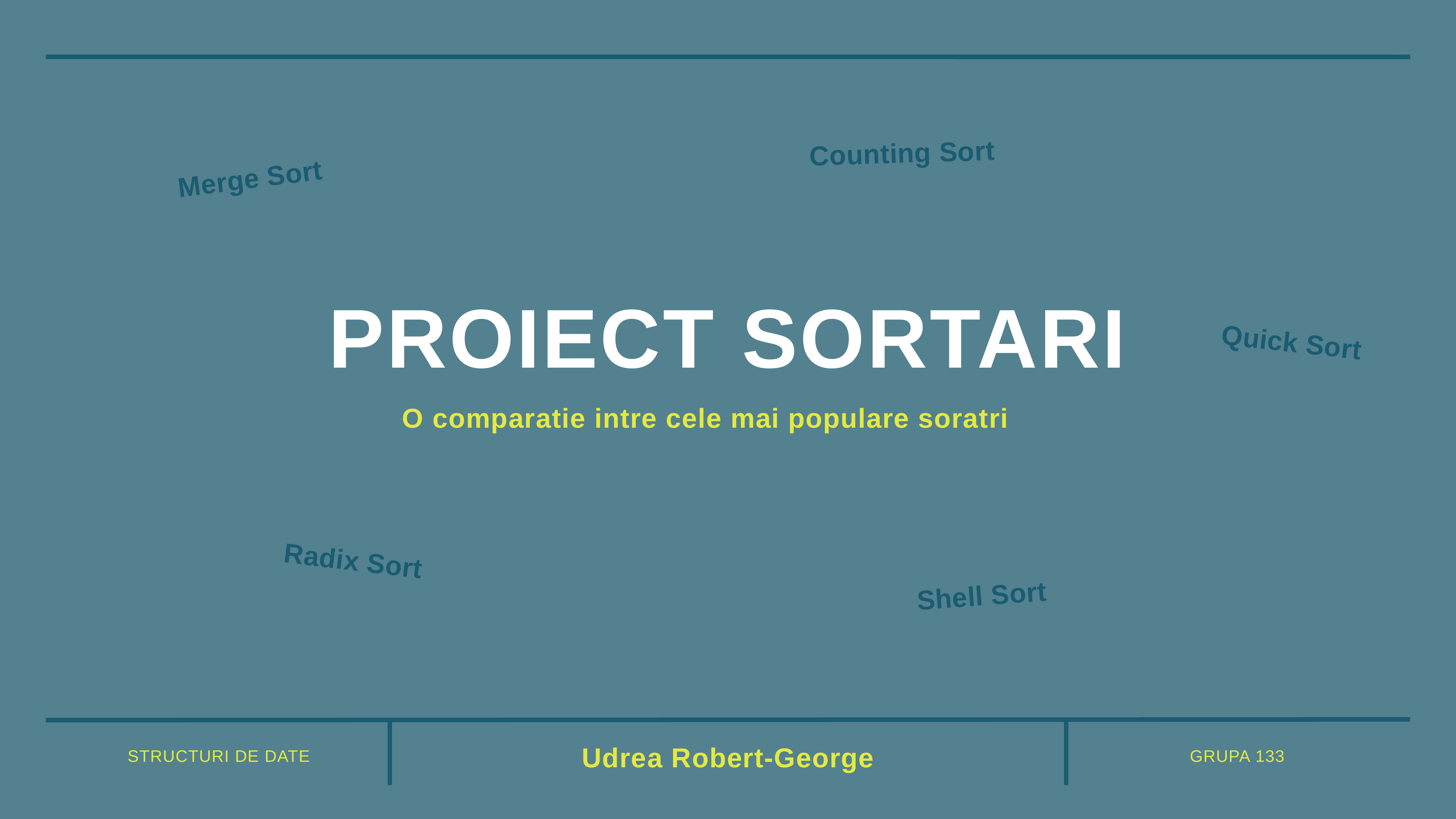

Counting Sort
Merge Sort
# Proiect sortari
Quick Sort
O comparatie intre cele mai populare soratri
Radix Sort
Shell Sort
Udrea Robert-George
Structuri de date
grupa 133